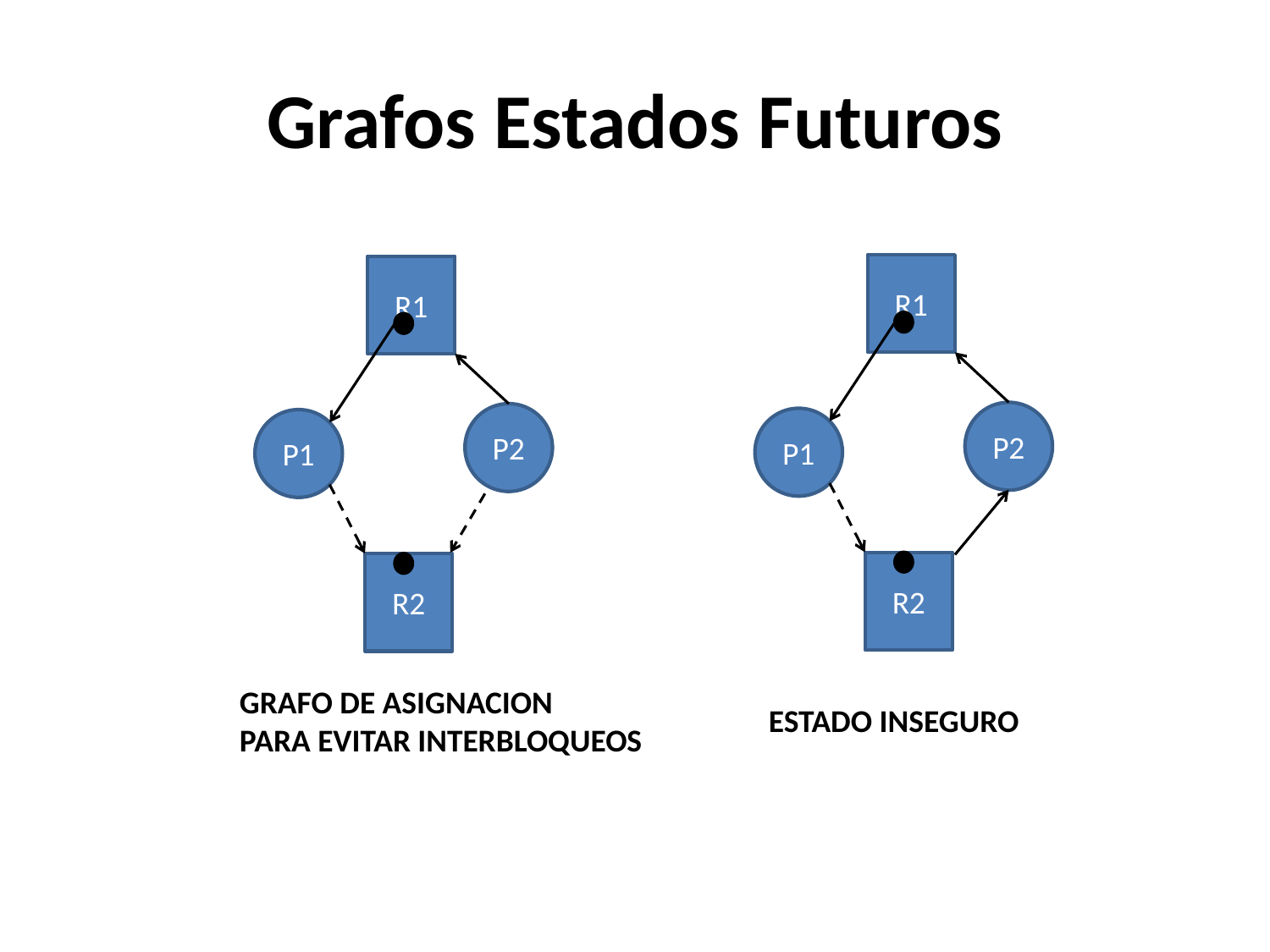

# Grafos Estados Futuros
R1

P2
R2

P1
ESTADO INSEGURO
R1

P2
R2

P1
GRAFO DE ASIGNACION
PARA EVITAR INTERBLOQUEOS